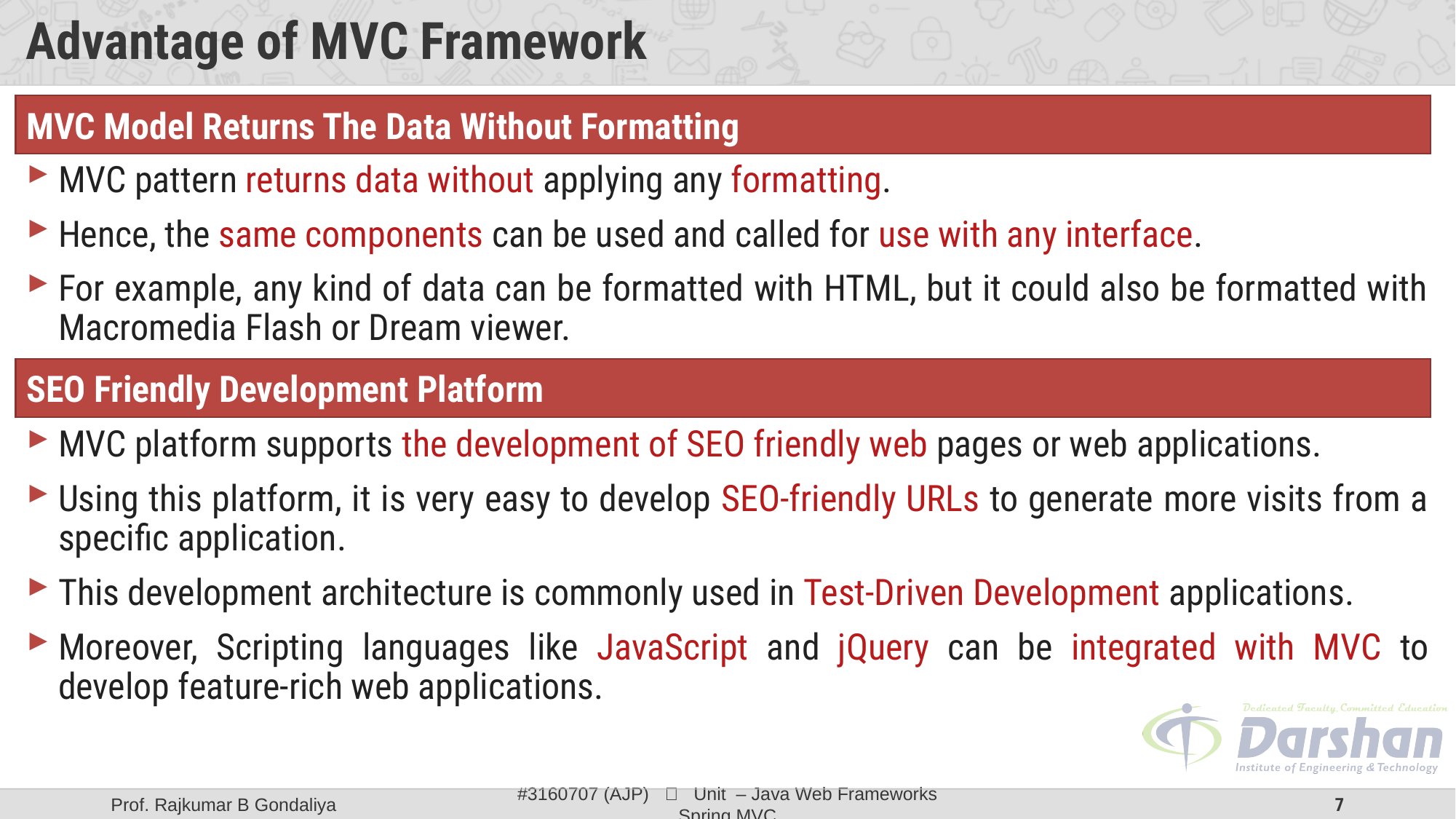

# Advantage of MVC Framework
MVC Model Returns The Data Without Formatting
MVC pattern returns data without applying any formatting.
Hence, the same components can be used and called for use with any interface.
For example, any kind of data can be formatted with HTML, but it could also be formatted with Macromedia Flash or Dream viewer.
SEO Friendly Development Platform
MVC platform supports the development of SEO friendly web pages or web applications.
Using this platform, it is very easy to develop SEO-friendly URLs to generate more visits from a specific application.
This development architecture is commonly used in Test-Driven Development applications.
Moreover, Scripting languages like JavaScript and jQuery can be integrated with MVC to develop feature-rich web applications.